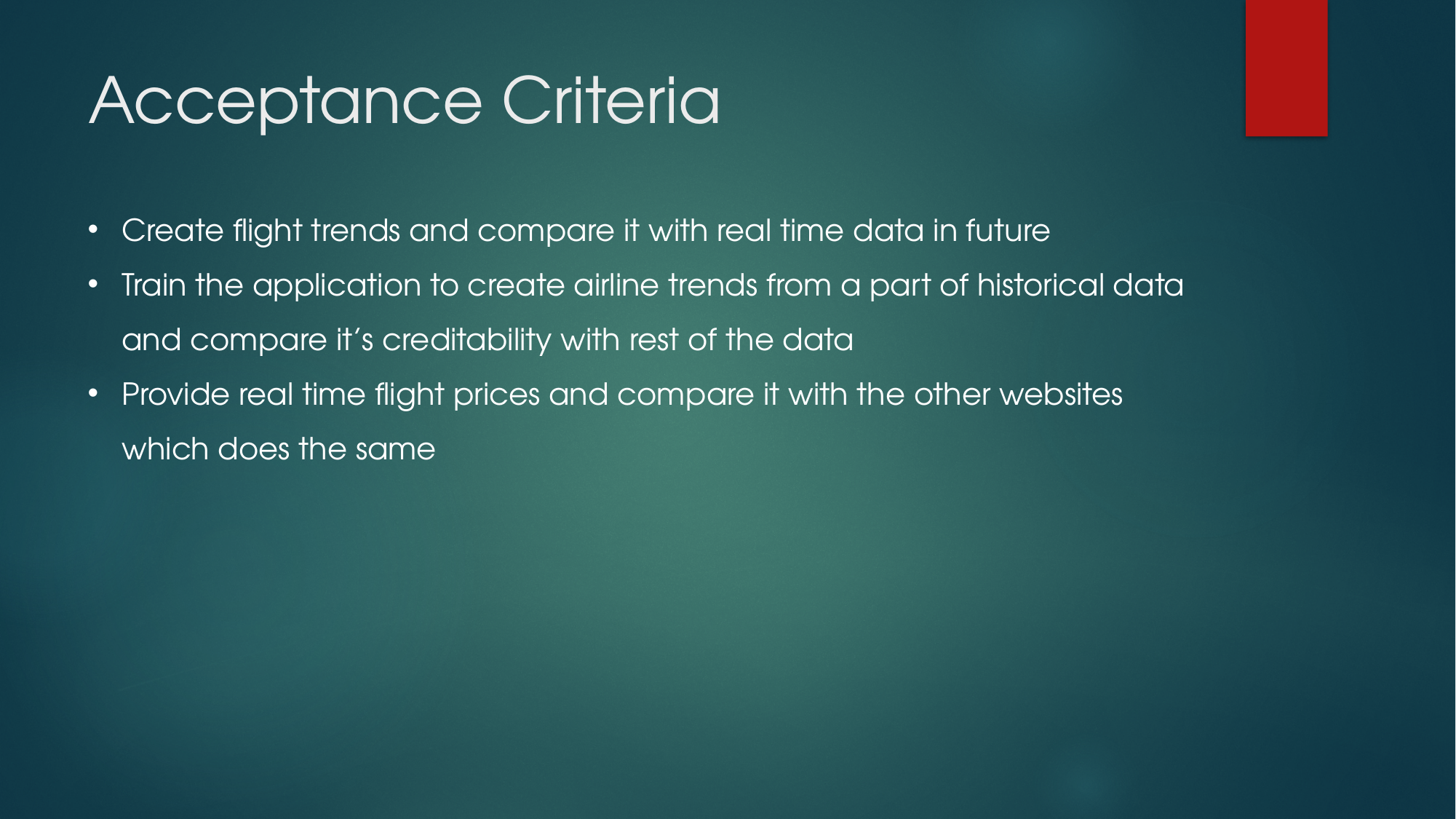

# Acceptance Criteria
Create flight trends and compare it with real time data in future
Train the application to create airline trends from a part of historical data and compare it’s creditability with rest of the data
Provide real time flight prices and compare it with the other websites which does the same